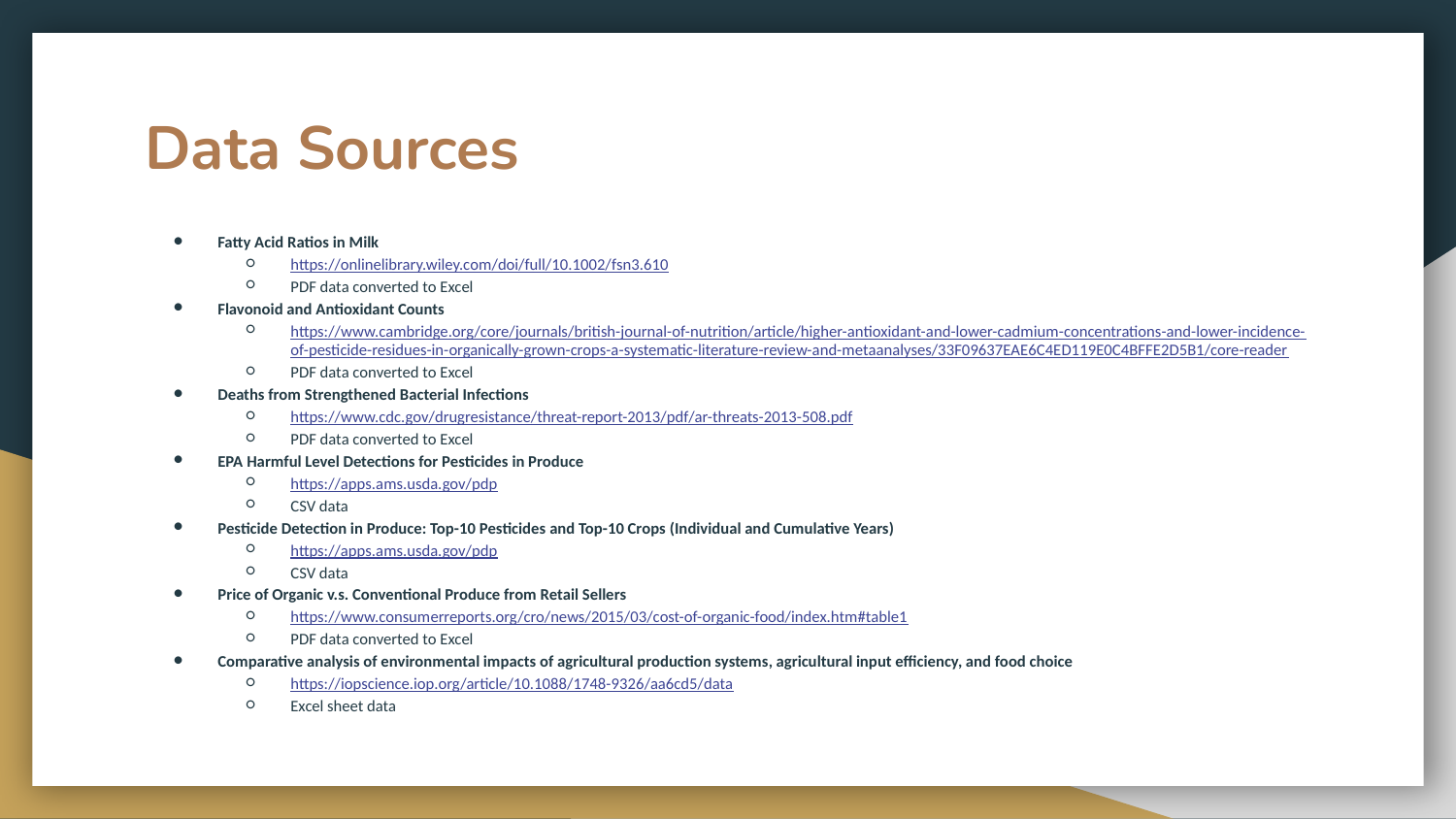

# Data Sources
Fatty Acid Ratios in Milk
https://onlinelibrary.wiley.com/doi/full/10.1002/fsn3.610
PDF data converted to Excel
Flavonoid and Antioxidant Counts
https://www.cambridge.org/core/journals/british-journal-of-nutrition/article/higher-antioxidant-and-lower-cadmium-concentrations-and-lower-incidence-of-pesticide-residues-in-organically-grown-crops-a-systematic-literature-review-and-metaanalyses/33F09637EAE6C4ED119E0C4BFFE2D5B1/core-reader
PDF data converted to Excel
Deaths from Strengthened Bacterial Infections
https://www.cdc.gov/drugresistance/threat-report-2013/pdf/ar-threats-2013-508.pdf
PDF data converted to Excel
EPA Harmful Level Detections for Pesticides in Produce
https://apps.ams.usda.gov/pdp
CSV data
Pesticide Detection in Produce: Top-10 Pesticides and Top-10 Crops (Individual and Cumulative Years)
https://apps.ams.usda.gov/pdp
CSV data
Price of Organic v.s. Conventional Produce from Retail Sellers
https://www.consumerreports.org/cro/news/2015/03/cost-of-organic-food/index.htm#table1
PDF data converted to Excel
Comparative analysis of environmental impacts of agricultural production systems, agricultural input efficiency, and food choice
https://iopscience.iop.org/article/10.1088/1748-9326/aa6cd5/data
Excel sheet data